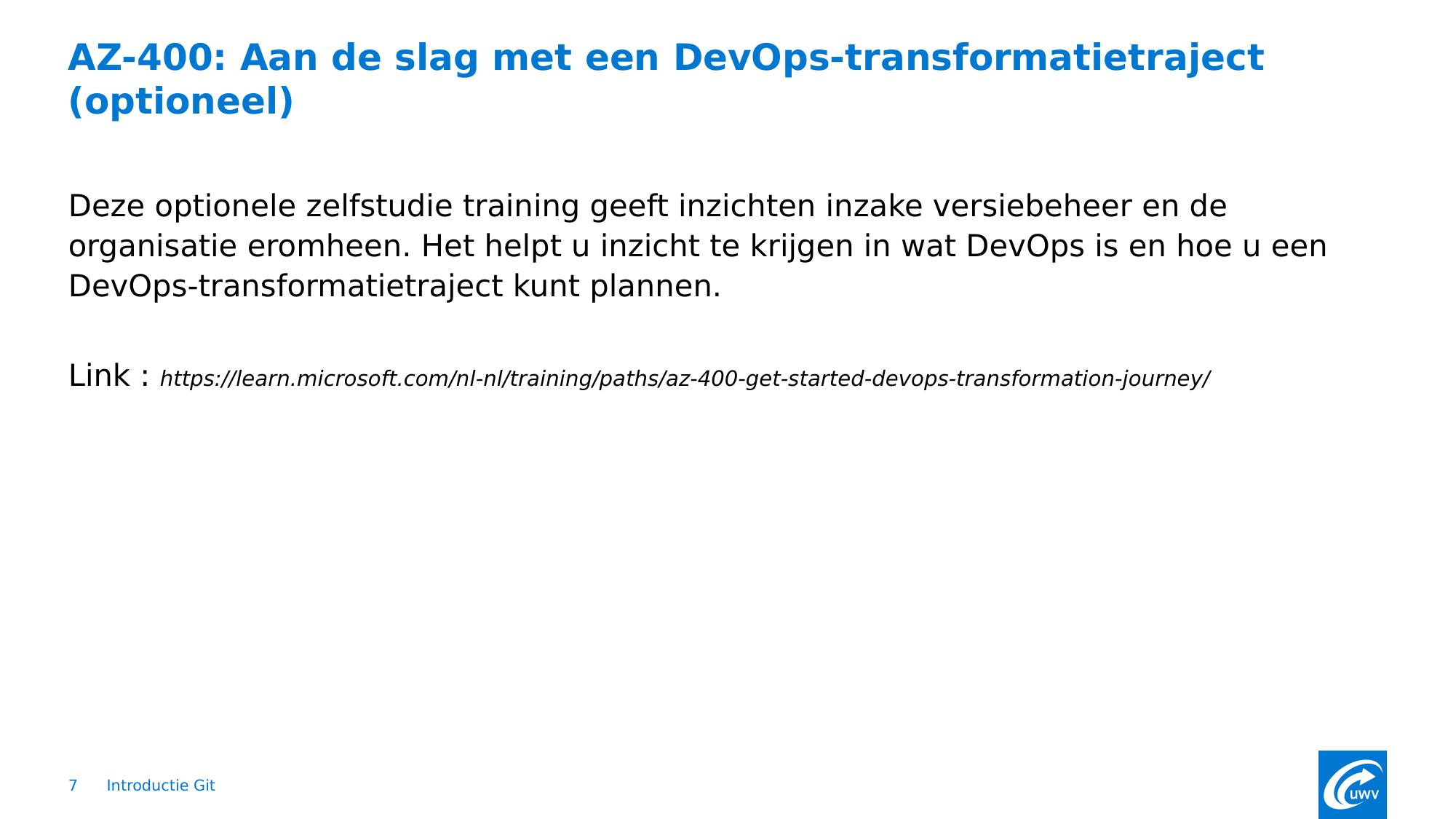

# AZ-400: Aan de slag met een DevOps-transformatietraject (optioneel)
Deze optionele zelfstudie training geeft inzichten inzake versiebeheer en de organisatie eromheen. Het helpt u inzicht te krijgen in wat DevOps is en hoe u een DevOps-transformatietraject kunt plannen.

Link : https://learn.microsoft.com/nl-nl/training/paths/az-400-get-started-devops-transformation-journey/

7
 Introductie Git